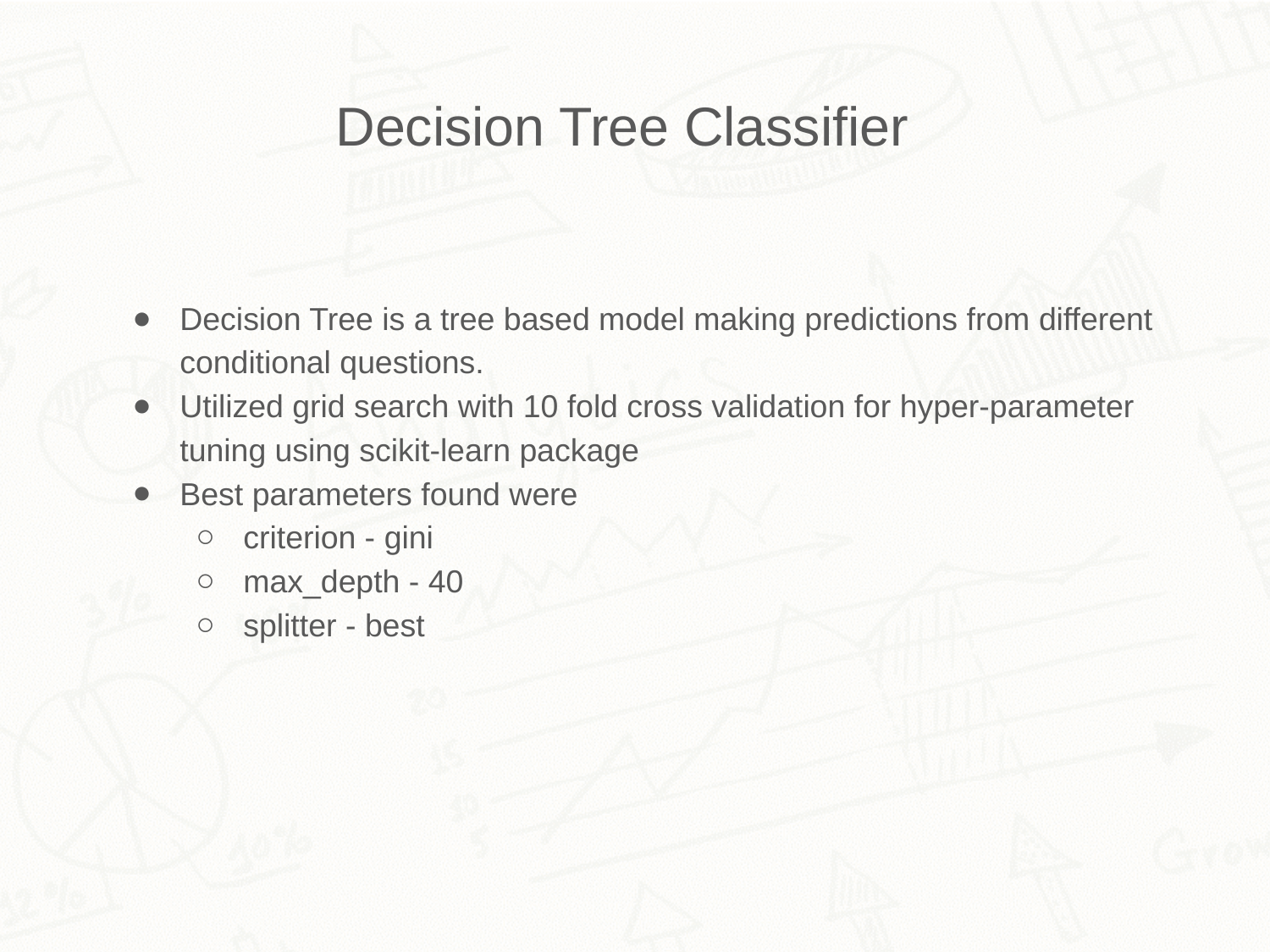

Decision Tree Classifier
Decision Tree is a tree based model making predictions from different conditional questions.
Utilized grid search with 10 fold cross validation for hyper-parameter tuning using scikit-learn package
Best parameters found were
criterion - gini
max_depth - 40
splitter - best